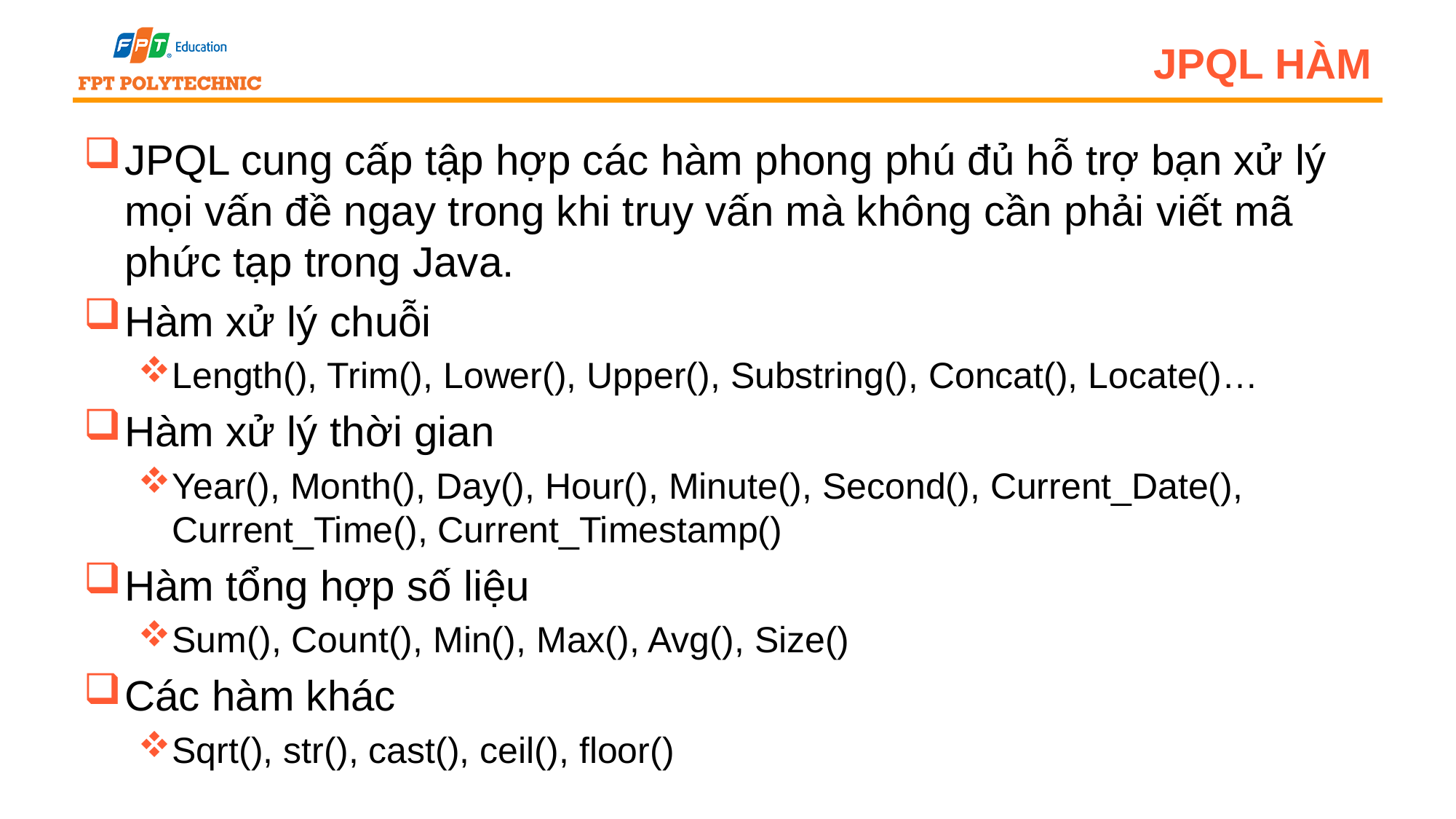

# JPQL Hàm
JPQL cung cấp tập hợp các hàm phong phú đủ hỗ trợ bạn xử lý mọi vấn đề ngay trong khi truy vấn mà không cần phải viết mã phức tạp trong Java.
Hàm xử lý chuỗi
Length(), Trim(), Lower(), Upper(), Substring(), Concat(), Locate()…
Hàm xử lý thời gian
Year(), Month(), Day(), Hour(), Minute(), Second(), Current_Date(), Current_Time(), Current_Timestamp()
Hàm tổng hợp số liệu
Sum(), Count(), Min(), Max(), Avg(), Size()
Các hàm khác
Sqrt(), str(), cast(), ceil(), floor()